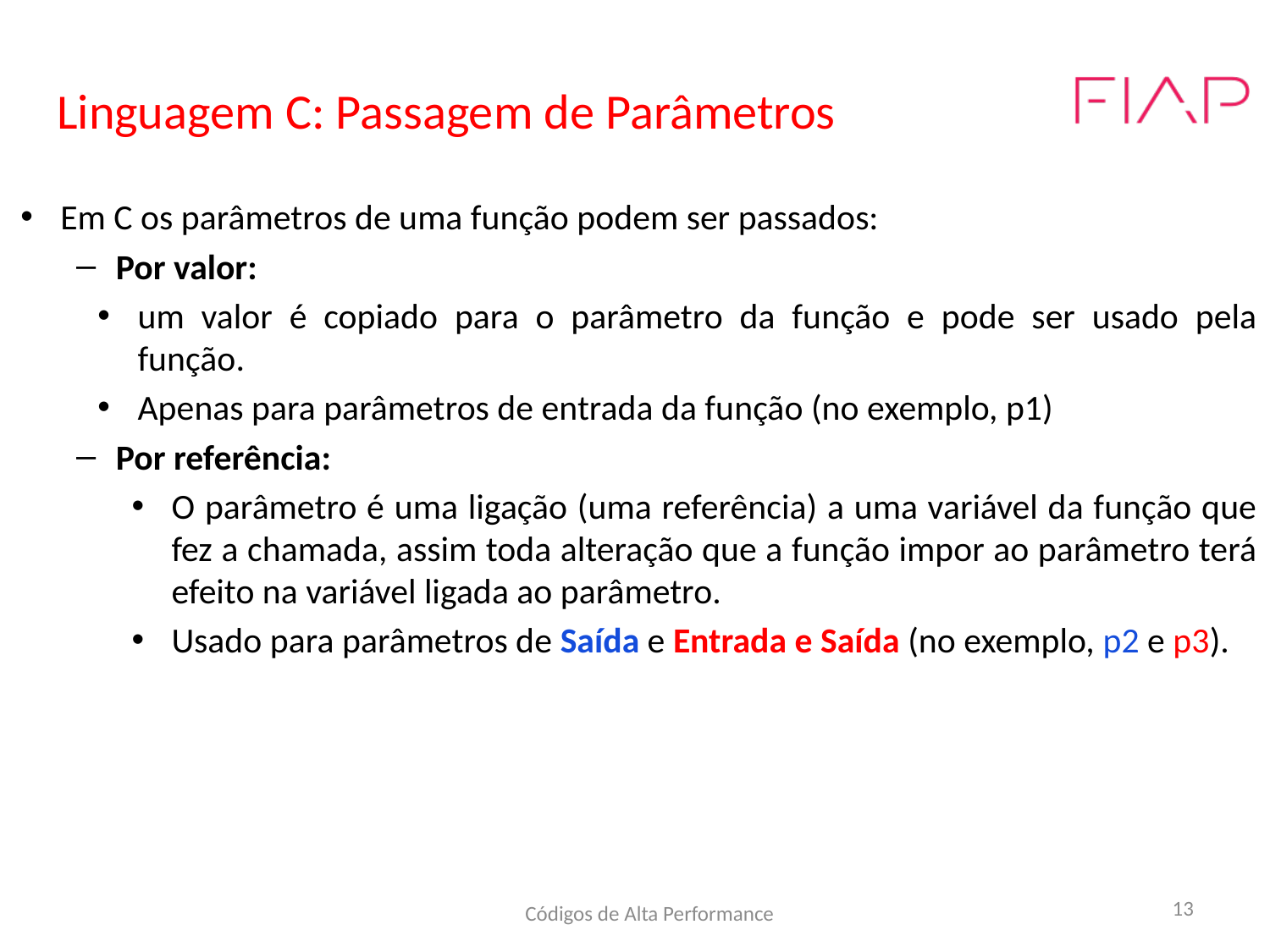

# Linguagem C: Passagem de Parâmetros
Em C os parâmetros de uma função podem ser passados:
Por valor:
um valor é copiado para o parâmetro da função e pode ser usado pela função.
Apenas para parâmetros de entrada da função (no exemplo, p1)
Por referência:
O parâmetro é uma ligação (uma referência) a uma variável da função que fez a chamada, assim toda alteração que a função impor ao parâmetro terá efeito na variável ligada ao parâmetro.
Usado para parâmetros de Saída e Entrada e Saída (no exemplo, p2 e p3).

Códigos de Alta Performance
13